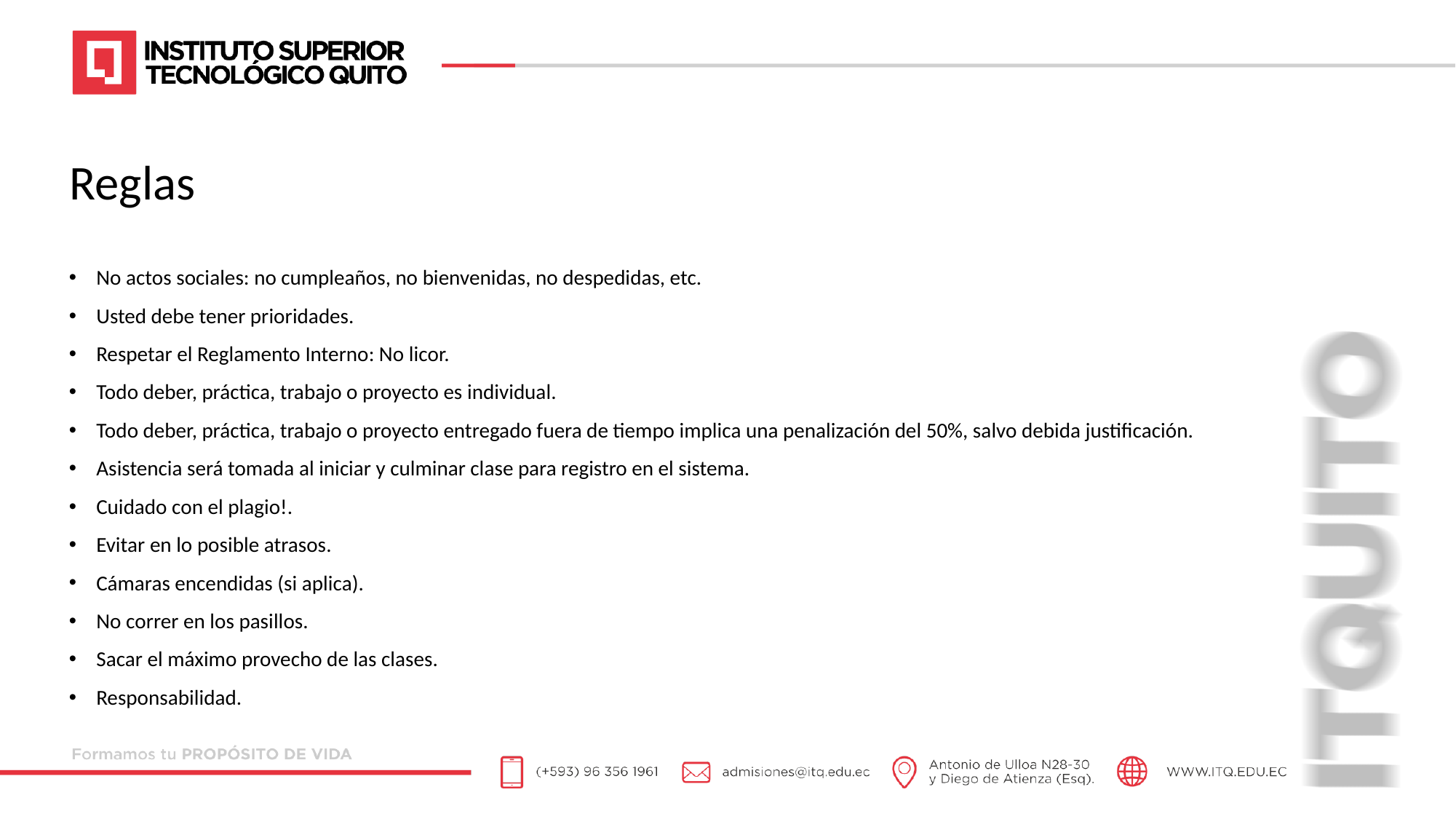

Reglas
No actos sociales: no cumpleaños, no bienvenidas, no despedidas, etc.
Usted debe tener prioridades.
Respetar el Reglamento Interno: No licor.
Todo deber, práctica, trabajo o proyecto es individual.
Todo deber, práctica, trabajo o proyecto entregado fuera de tiempo implica una penalización del 50%, salvo debida justificación.
Asistencia será tomada al iniciar y culminar clase para registro en el sistema.
Cuidado con el plagio!.
Evitar en lo posible atrasos.
Cámaras encendidas (si aplica).
No correr en los pasillos.
Sacar el máximo provecho de las clases.
Responsabilidad.